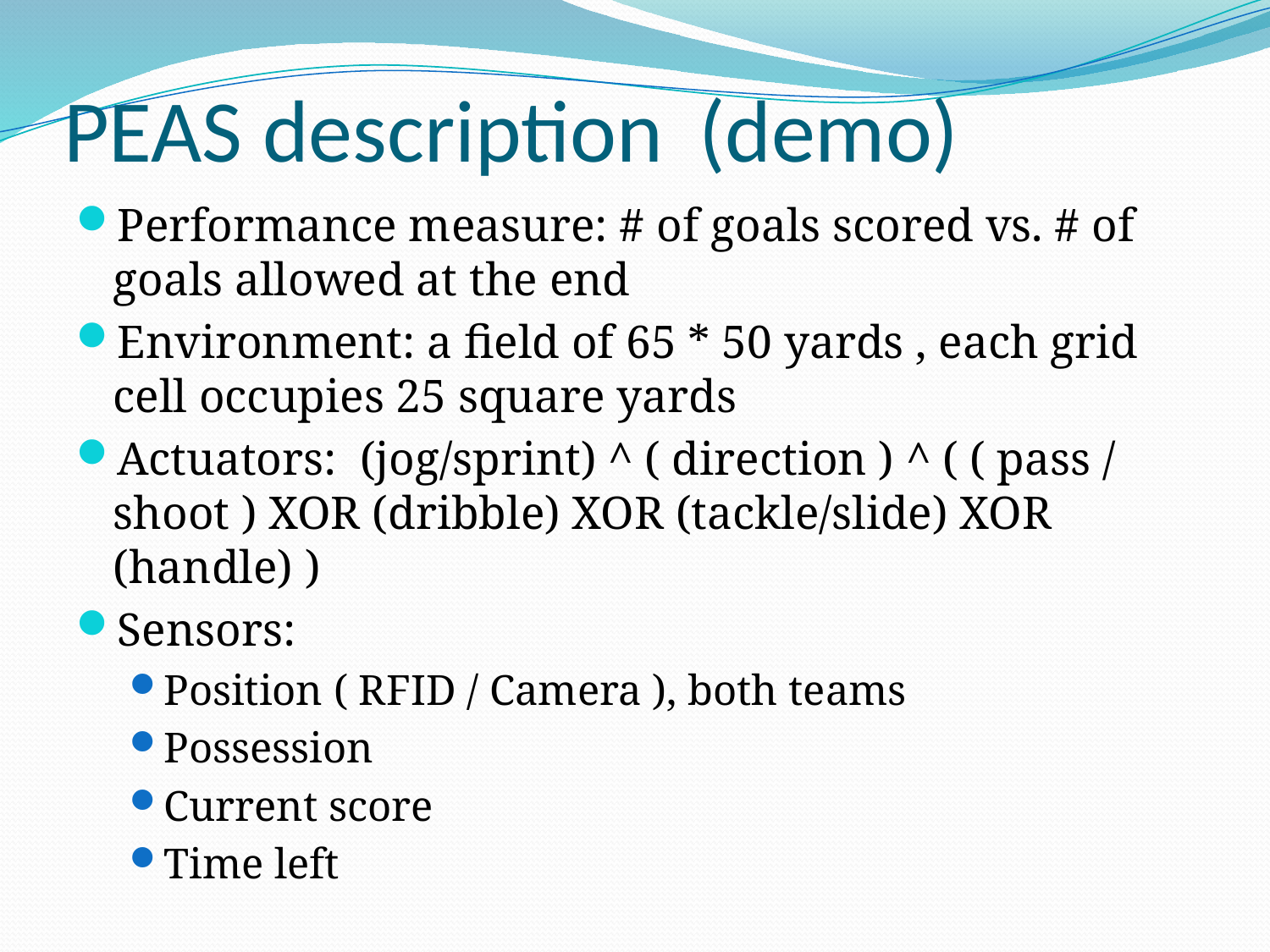

# PEAS description	(demo)
Performance measure: # of goals scored vs. # of goals allowed at the end
Environment: a field of 65 * 50 yards , each grid cell occupies 25 square yards
Actuators:  (jog/sprint) ^ ( direction ) ^ ( ( pass / shoot ) XOR (dribble) XOR (tackle/slide) XOR (handle) )
Sensors:
Position ( RFID / Camera ), both teams
Possession
Current score
Time left